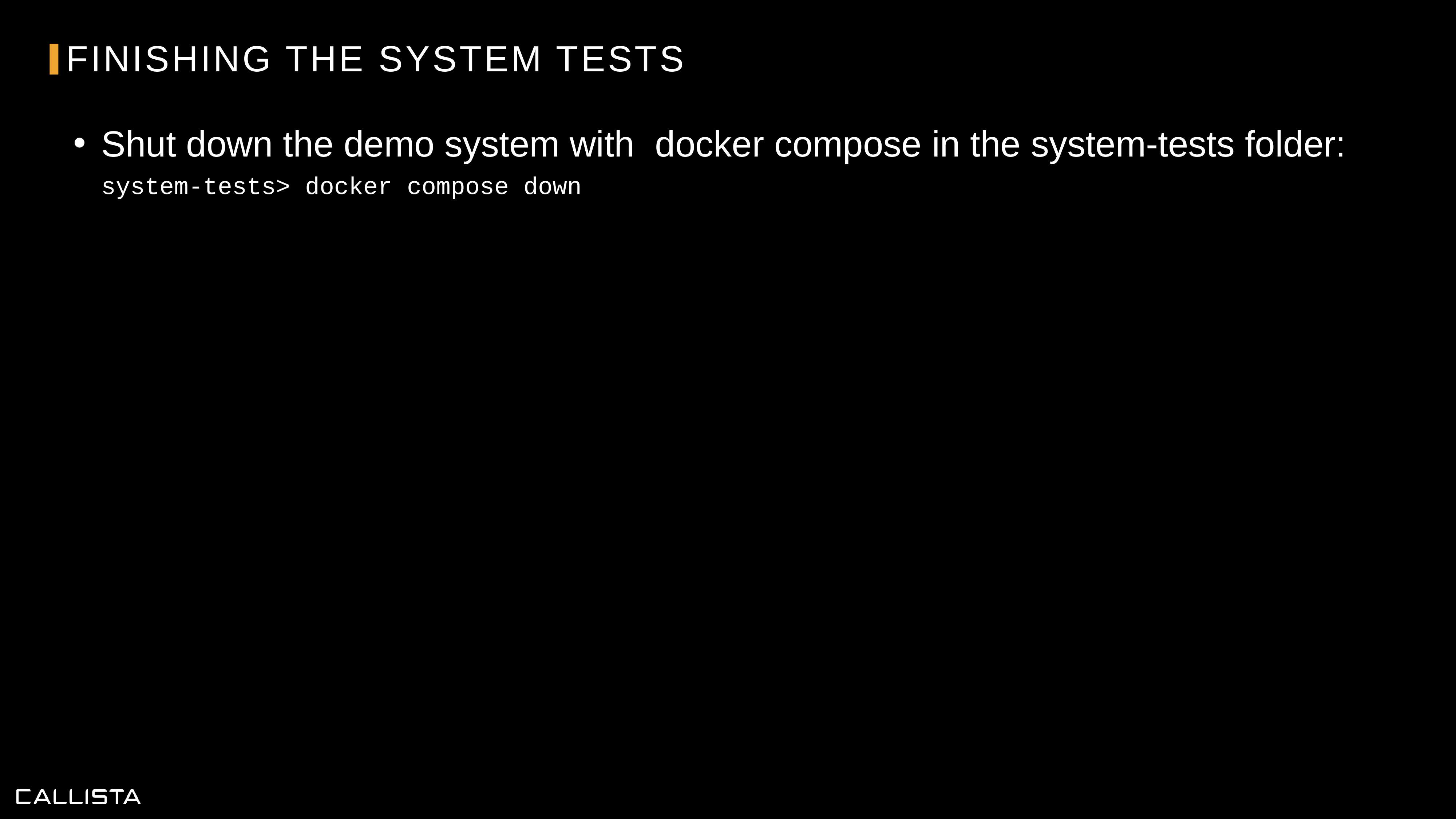

# Finishing the System tests
Shut down the demo system with  docker compose in the system-tests folder:
system-tests> docker compose down